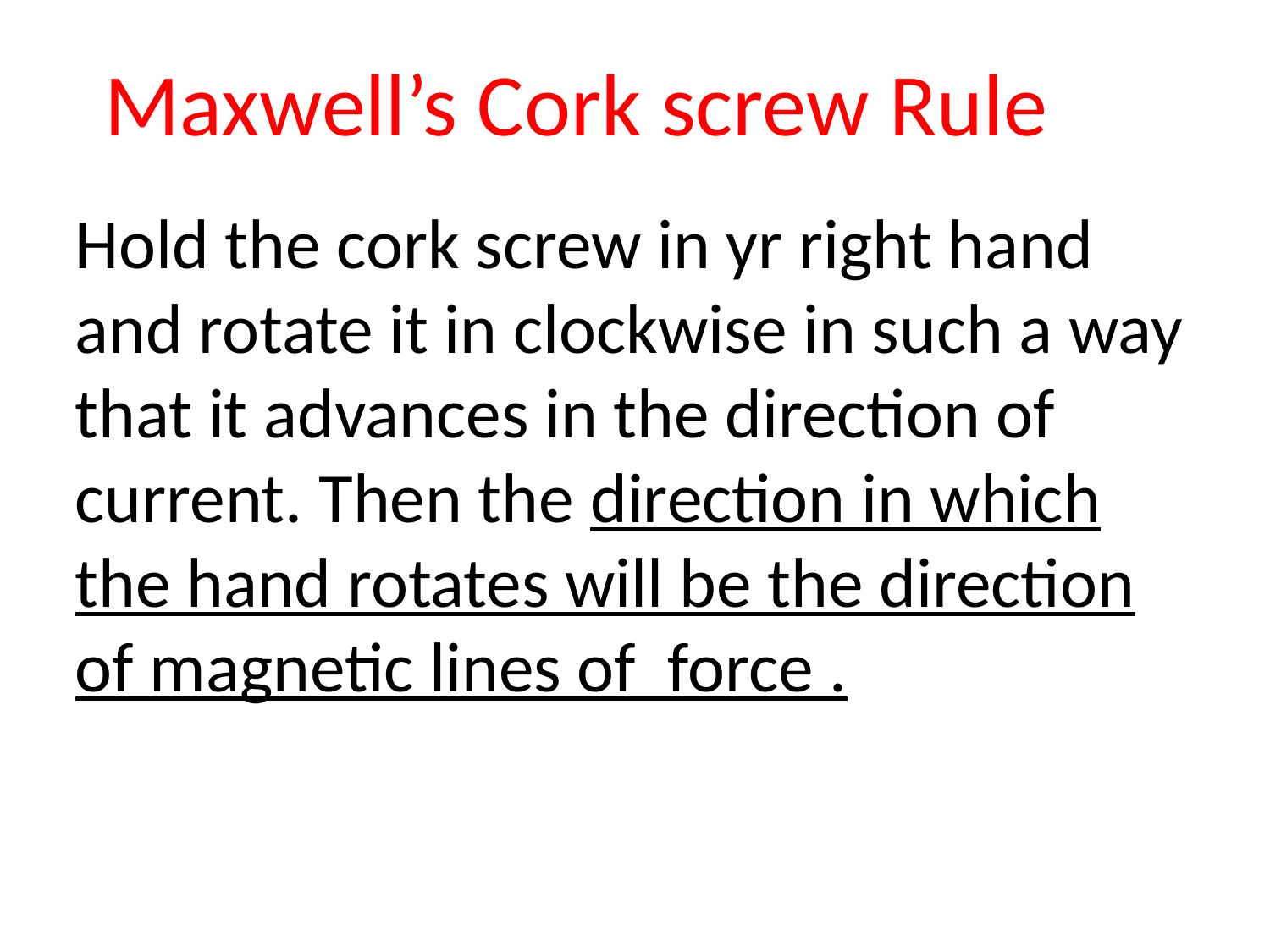

Maxwell’s Cork screw Rule
Hold the cork screw in yr right hand and rotate it in clockwise in such a way that it advances in the direction of current. Then the direction in which the hand rotates will be the direction of magnetic lines of  force .